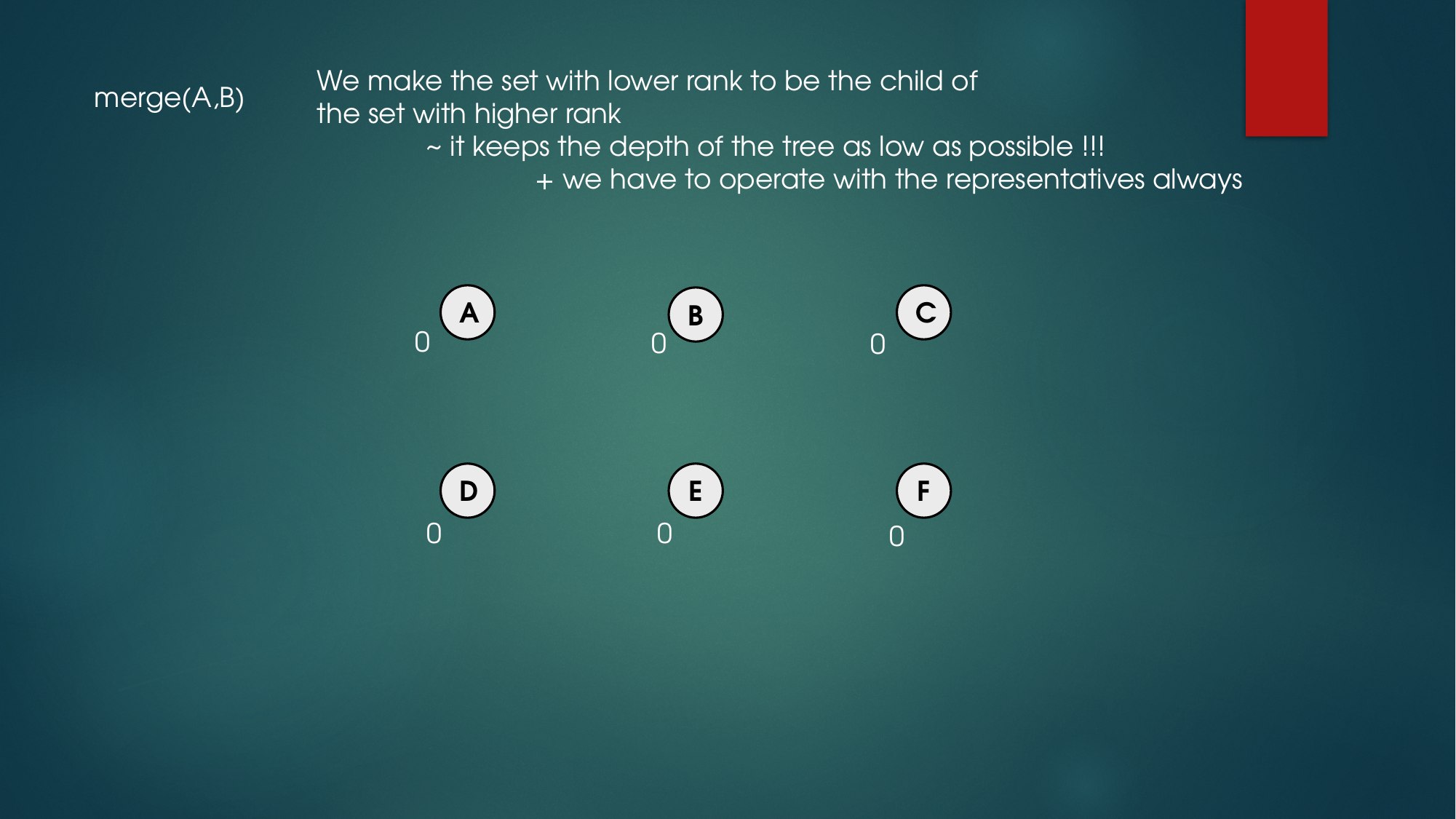

We make the set with lower rank to be the child of
the set with higher rank
	~ it keeps the depth of the tree as low as possible !!!
		+ we have to operate with the representatives always
merge(A,B)
A
C
B
0
0
0
E
F
D
0
0
0